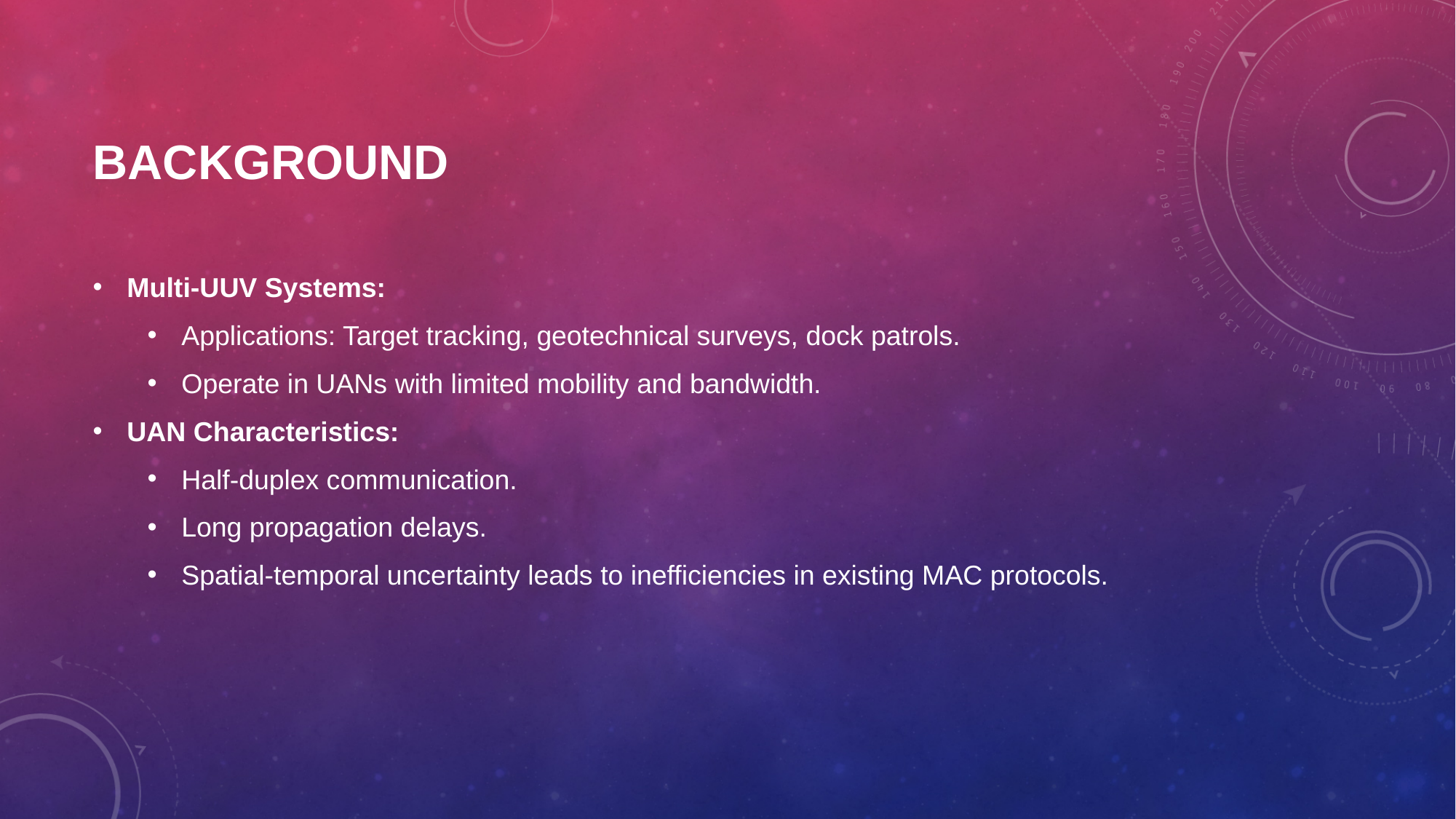

# BACKGROUND
Multi-UUV Systems:
Applications: Target tracking, geotechnical surveys, dock patrols.
Operate in UANs with limited mobility and bandwidth.
UAN Characteristics:
Half-duplex communication.
Long propagation delays.
Spatial-temporal uncertainty leads to inefficiencies in existing MAC protocols.